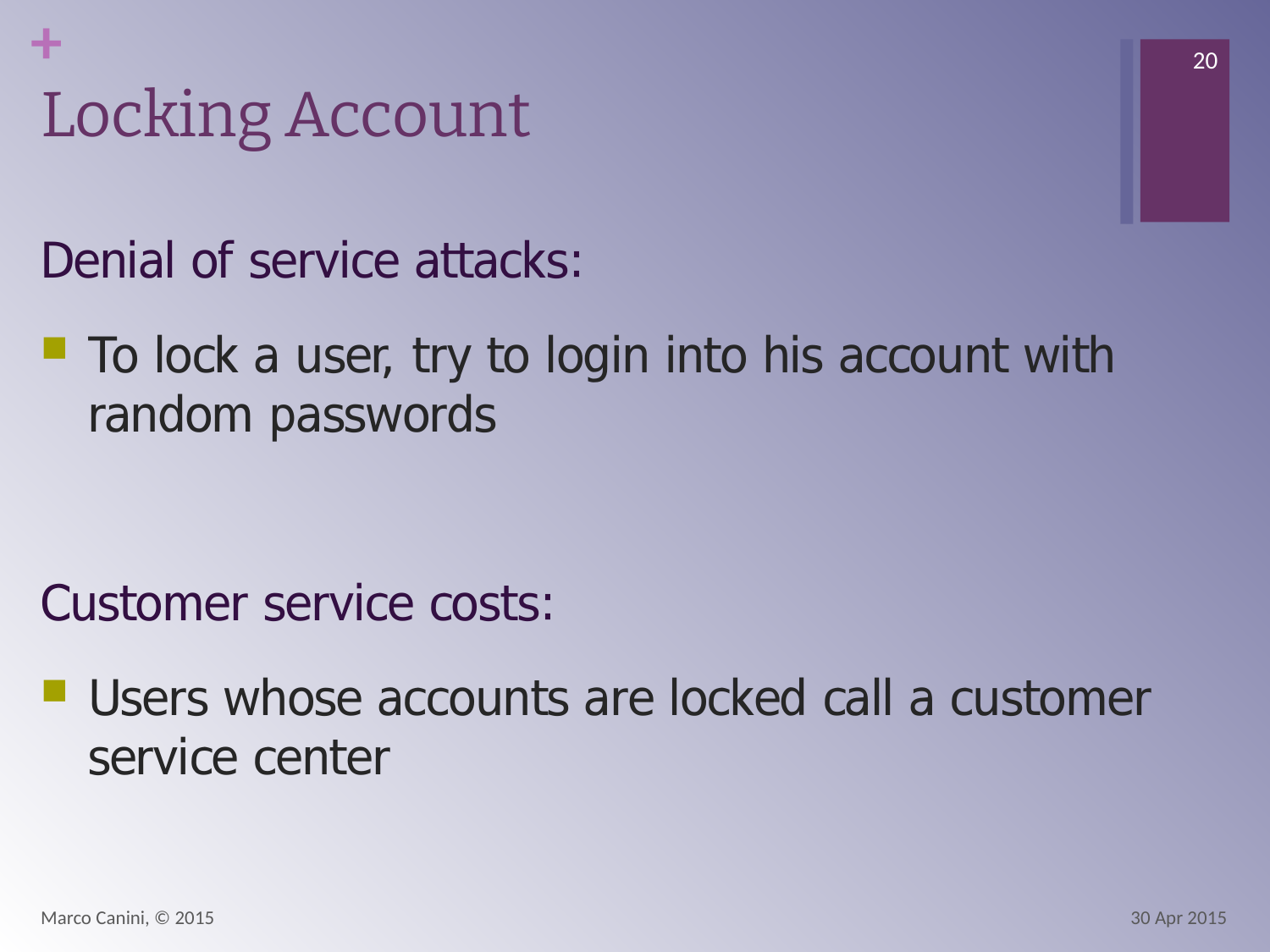

20
# Locking Account
Denial of service attacks:
To lock a user, try to login into his account with random passwords

Customer service costs:
Users whose accounts are locked call a customer service center
Marco Canini, © 2015
30 Apr 2015